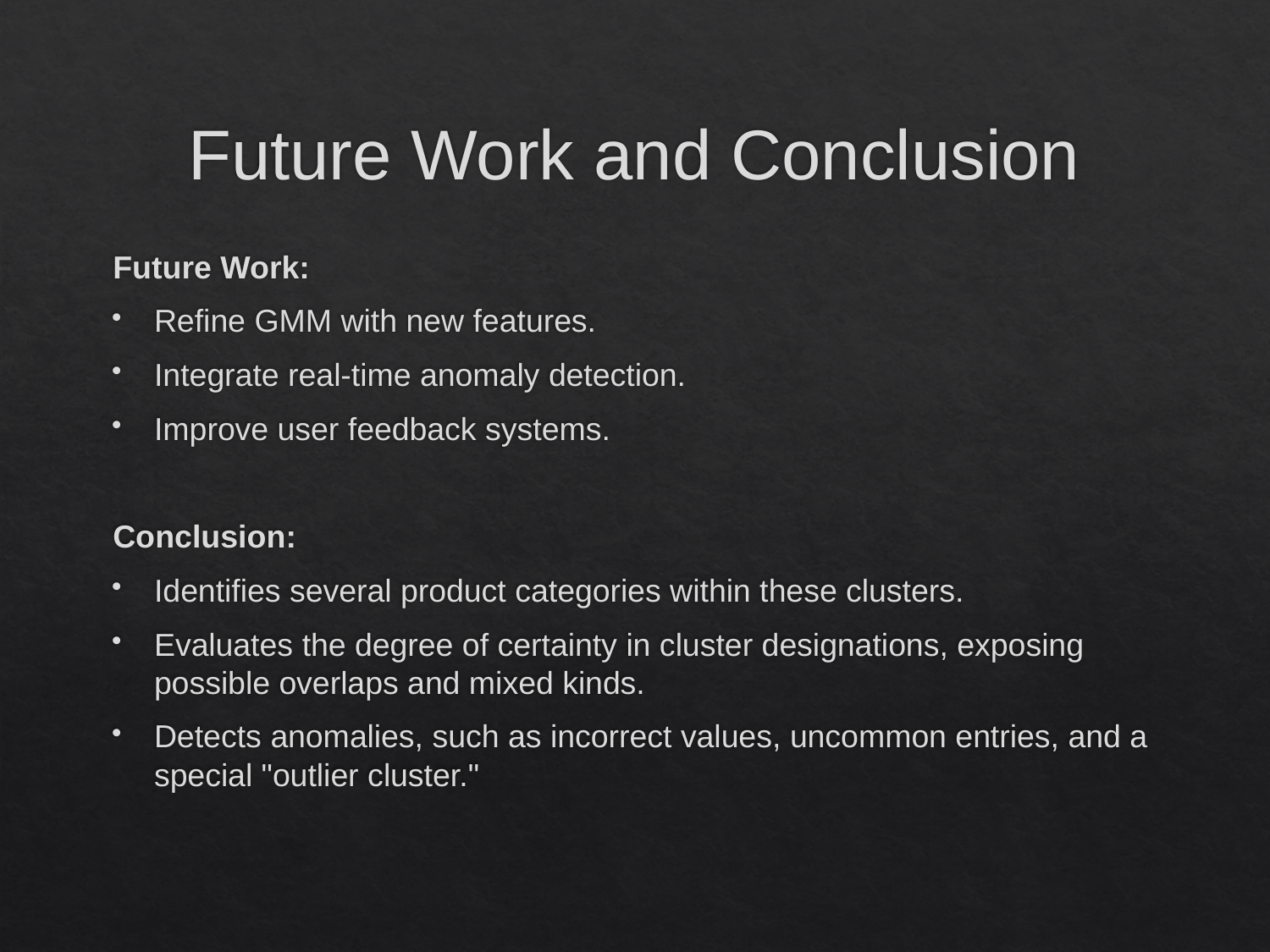

# Future Work and Conclusion
Future Work:
Refine GMM with new features.
Integrate real-time anomaly detection.
Improve user feedback systems.

Conclusion:
Identifies several product categories within these clusters.
Evaluates the degree of certainty in cluster designations, exposing possible overlaps and mixed kinds.
Detects anomalies, such as incorrect values, uncommon entries, and a special "outlier cluster."